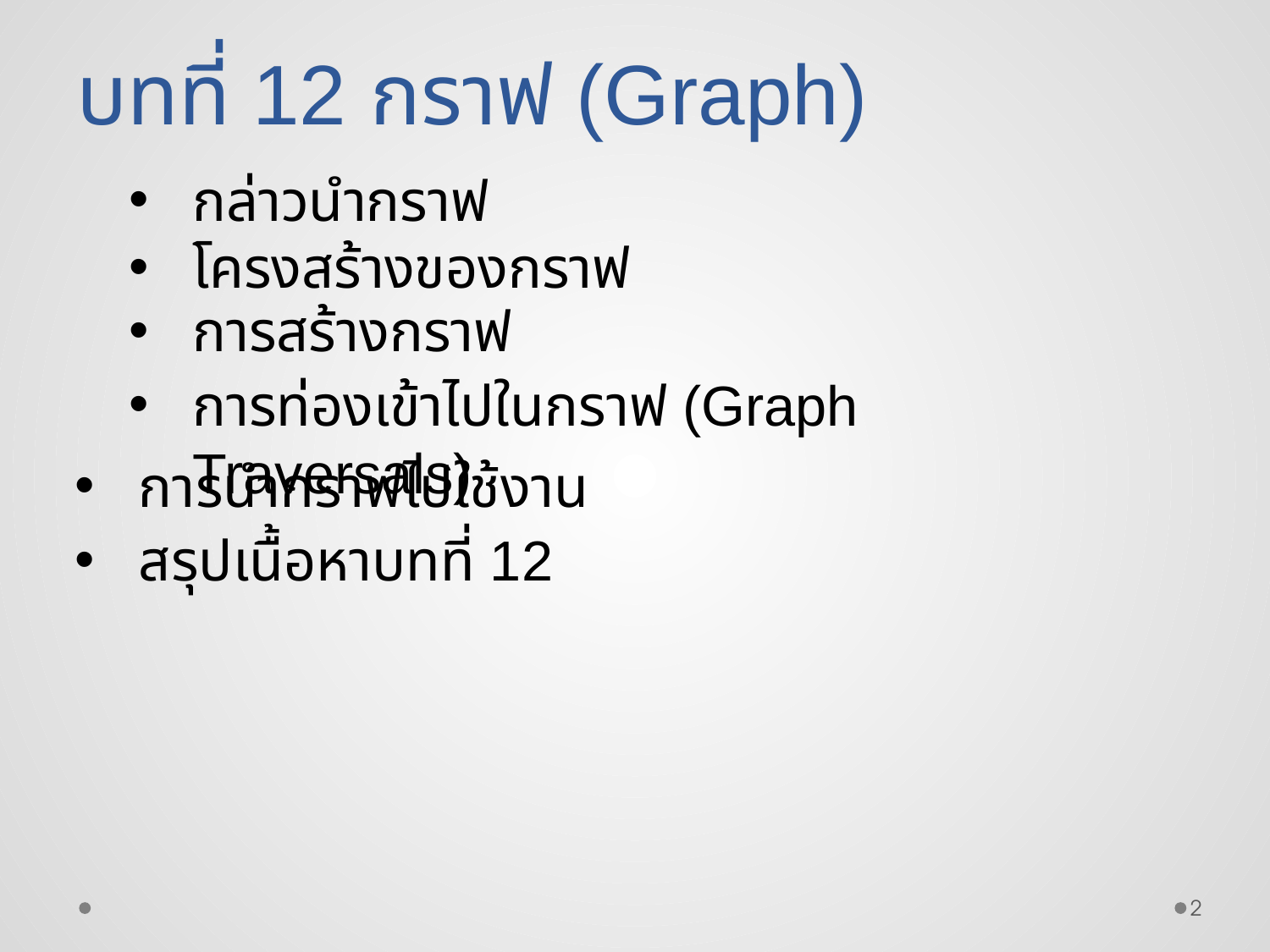

# บทที่ 12 กราฟ (Graph)
กล่าวนำกราฟ
โครงสร้างของกราฟ
การสร้างกราฟ
การท่องเข้าไปในกราฟ (Graph Traversals)
การนำกราฟไปใช้งาน
สรุปเนื้อหาบทที่ 12
2